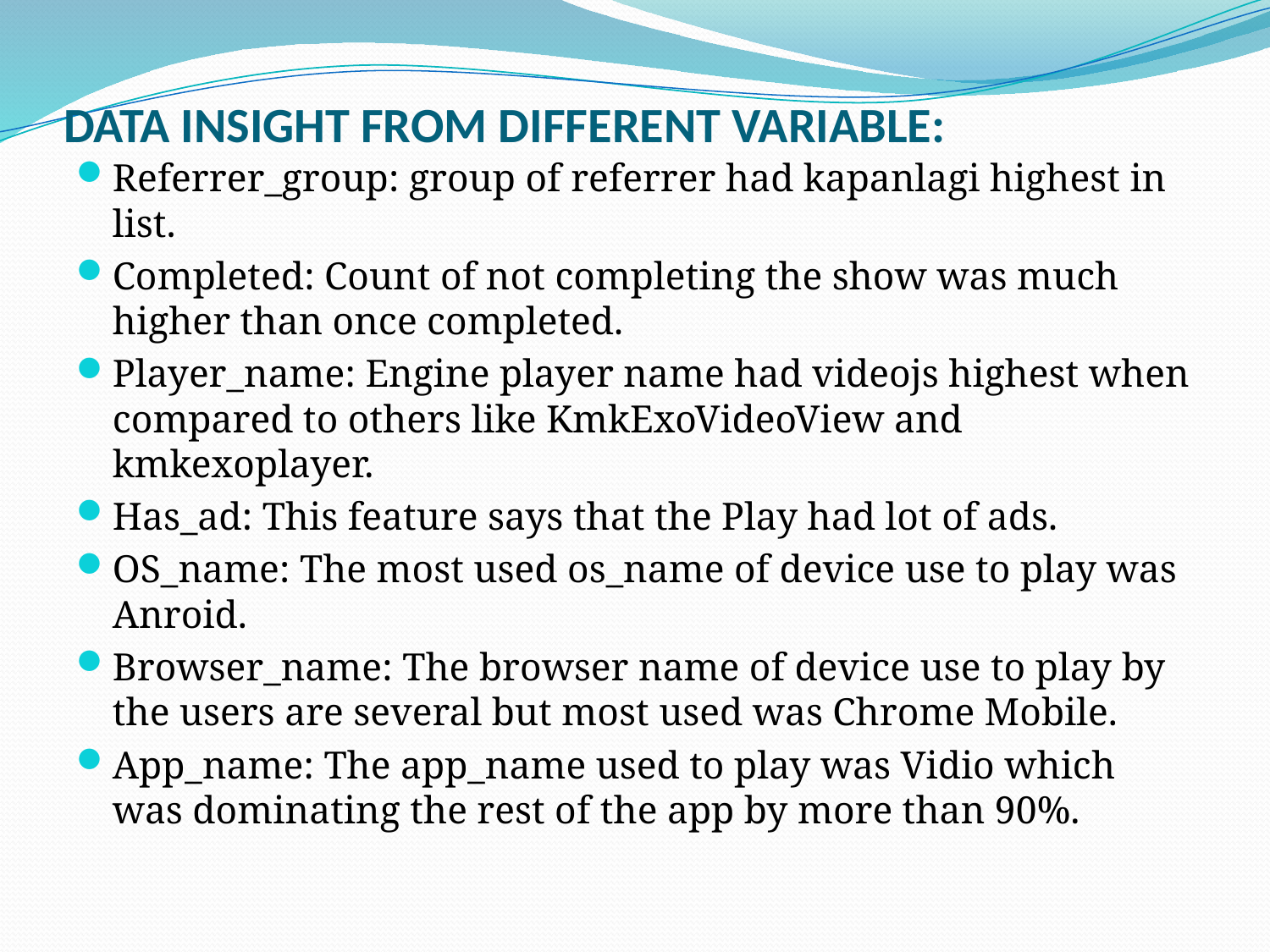

# DATA INSIGHT FROM DIFFERENT VARIABLE:
Referrer_group: group of referrer had kapanlagi highest in list.
Completed: Count of not completing the show was much higher than once completed.
Player_name: Engine player name had videojs highest when compared to others like KmkExoVideoView and kmkexoplayer.
Has_ad: This feature says that the Play had lot of ads.
OS_name: The most used os_name of device use to play was Anroid.
Browser_name: The browser name of device use to play by the users are several but most used was Chrome Mobile.
App_name: The app_name used to play was Vidio which was dominating the rest of the app by more than 90%.